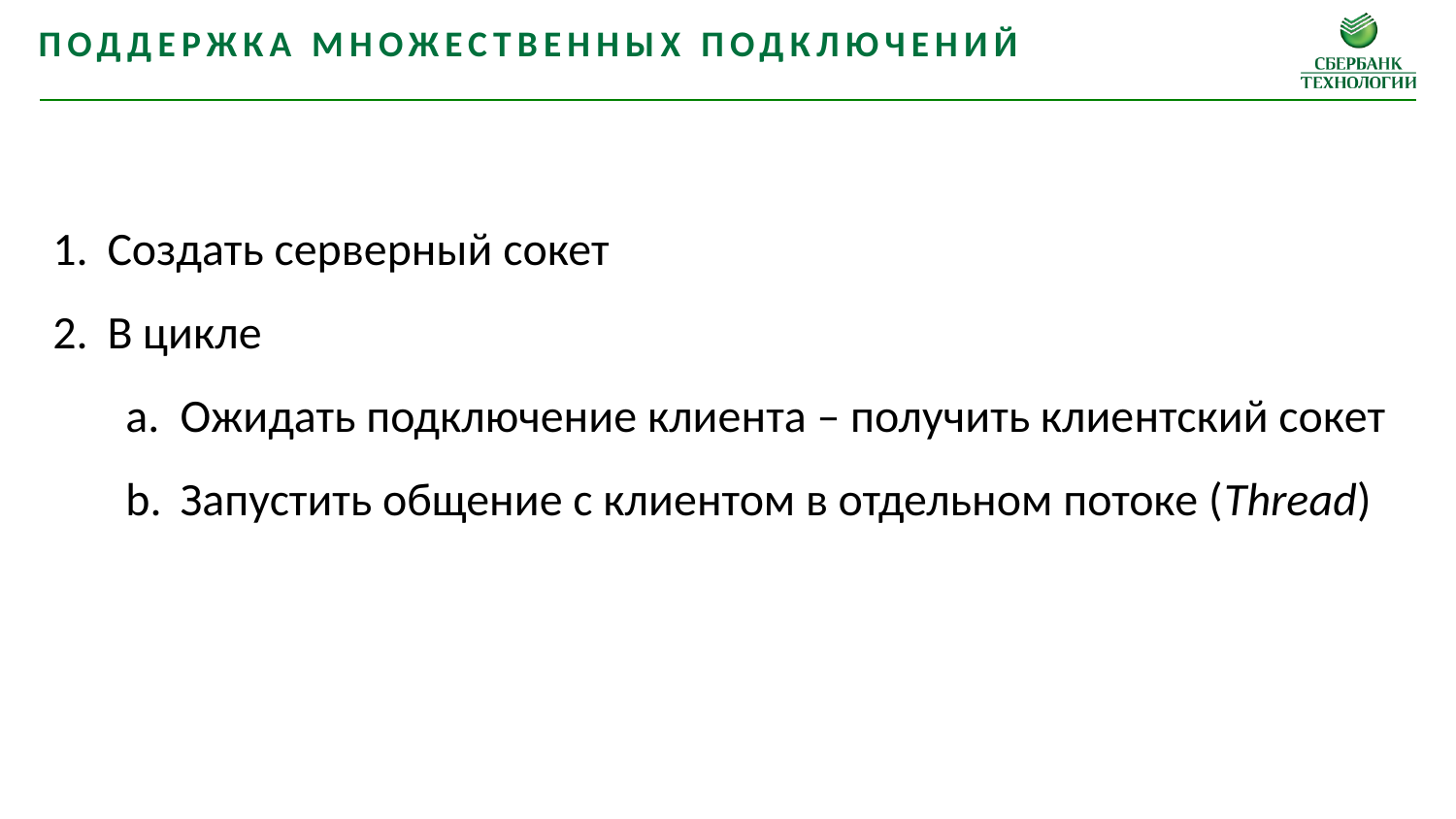

Поддержка множественных подключений
Создать серверный сокет
В цикле
Ожидать подключение клиента – получить клиентский сокет
Запустить общение с клиентом в отдельном потоке (Thread)